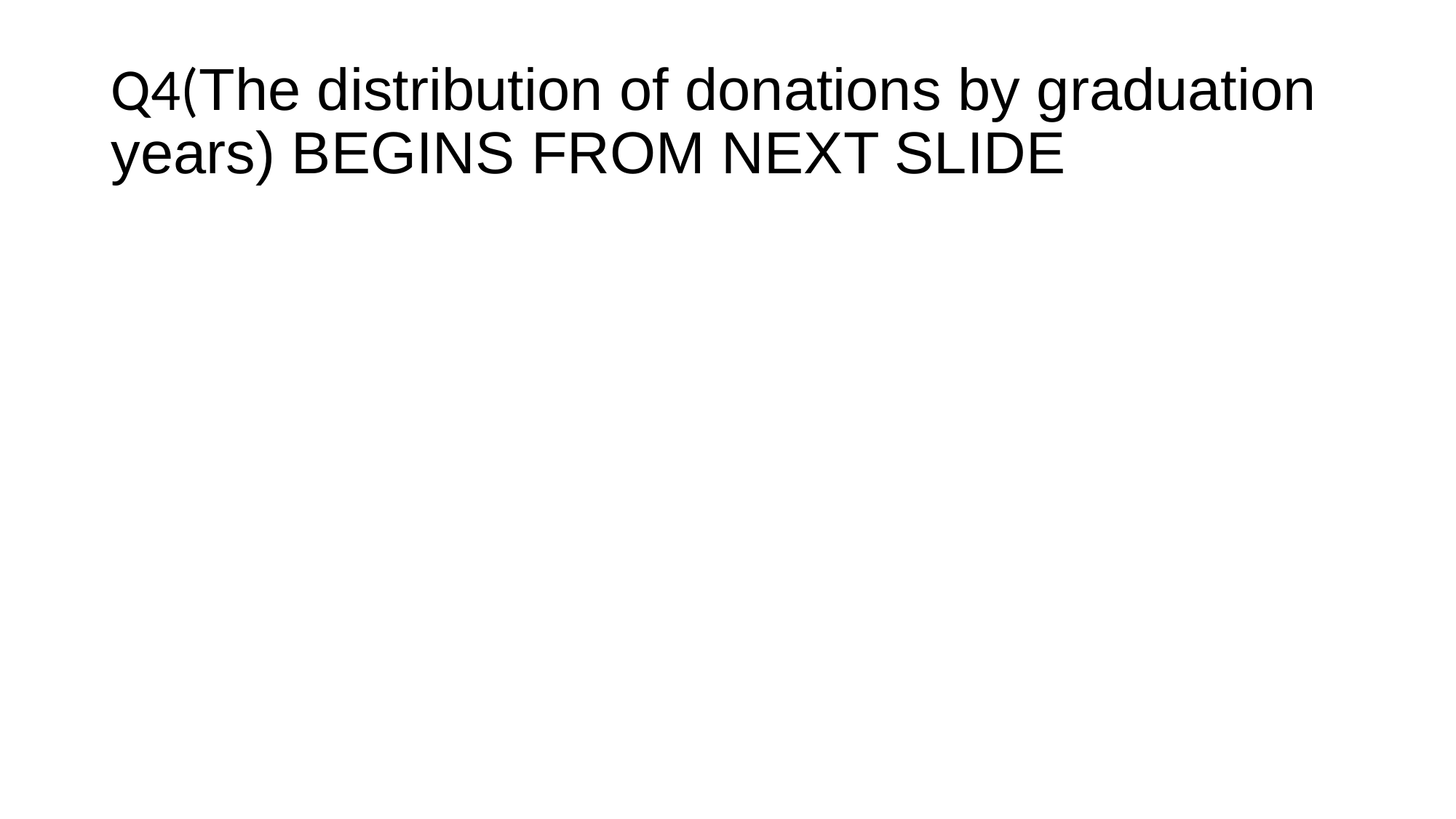

# Q4(The distribution of donations by graduation years) BEGINS FROM NEXT SLIDE